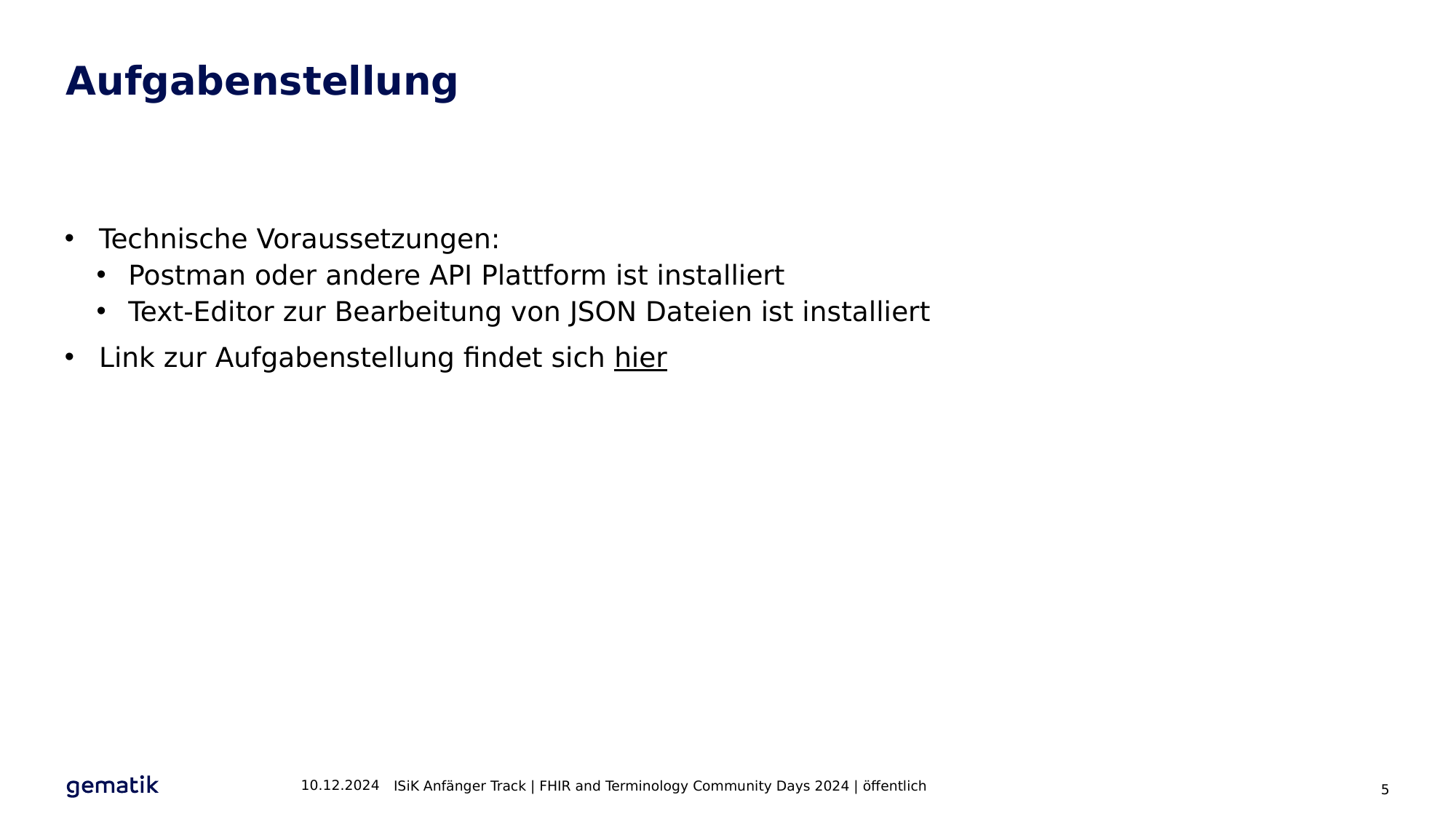

# Aufgabenstellung
Technische Voraussetzungen:
Postman oder andere API Plattform ist installiert
Text-Editor zur Bearbeitung von JSON Dateien ist installiert
Link zur Aufgabenstellung findet sich hier
10.12.2024
ISiK Anfänger Track | FHIR and Terminology Community Days 2024 | öffentlich
5